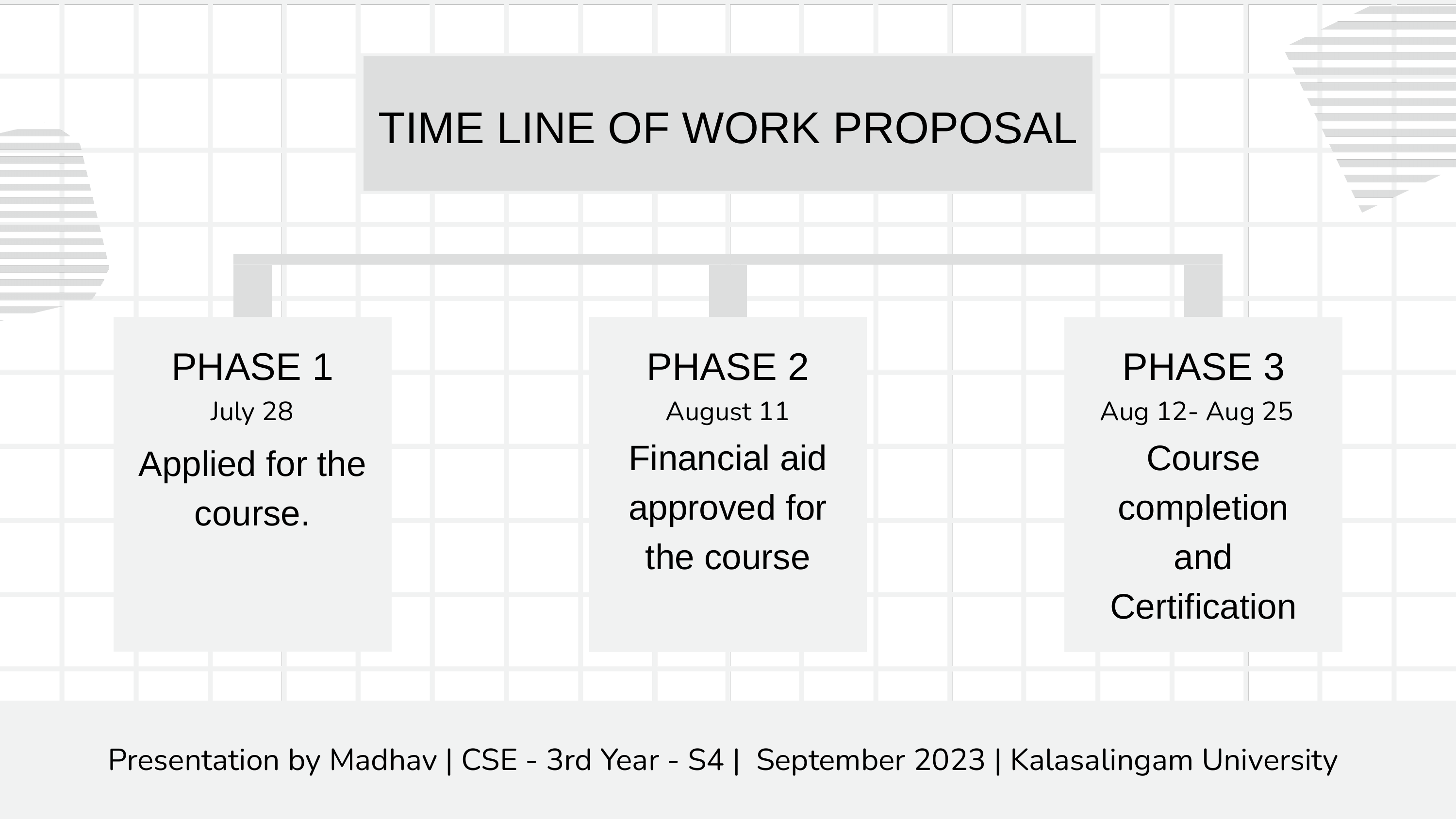

TIME LINE OF WORK PROPOSAL

PHASE 1
PHASE 2
PHASE 3
July 28
August 11
Aug 12- Aug 25

Financial aid approved for the course
Course completion
and
Certification

Applied for the course.

Presentation by Madhav | CSE - 3rd Year - S4 |  September 2023 | Kalasalingam University